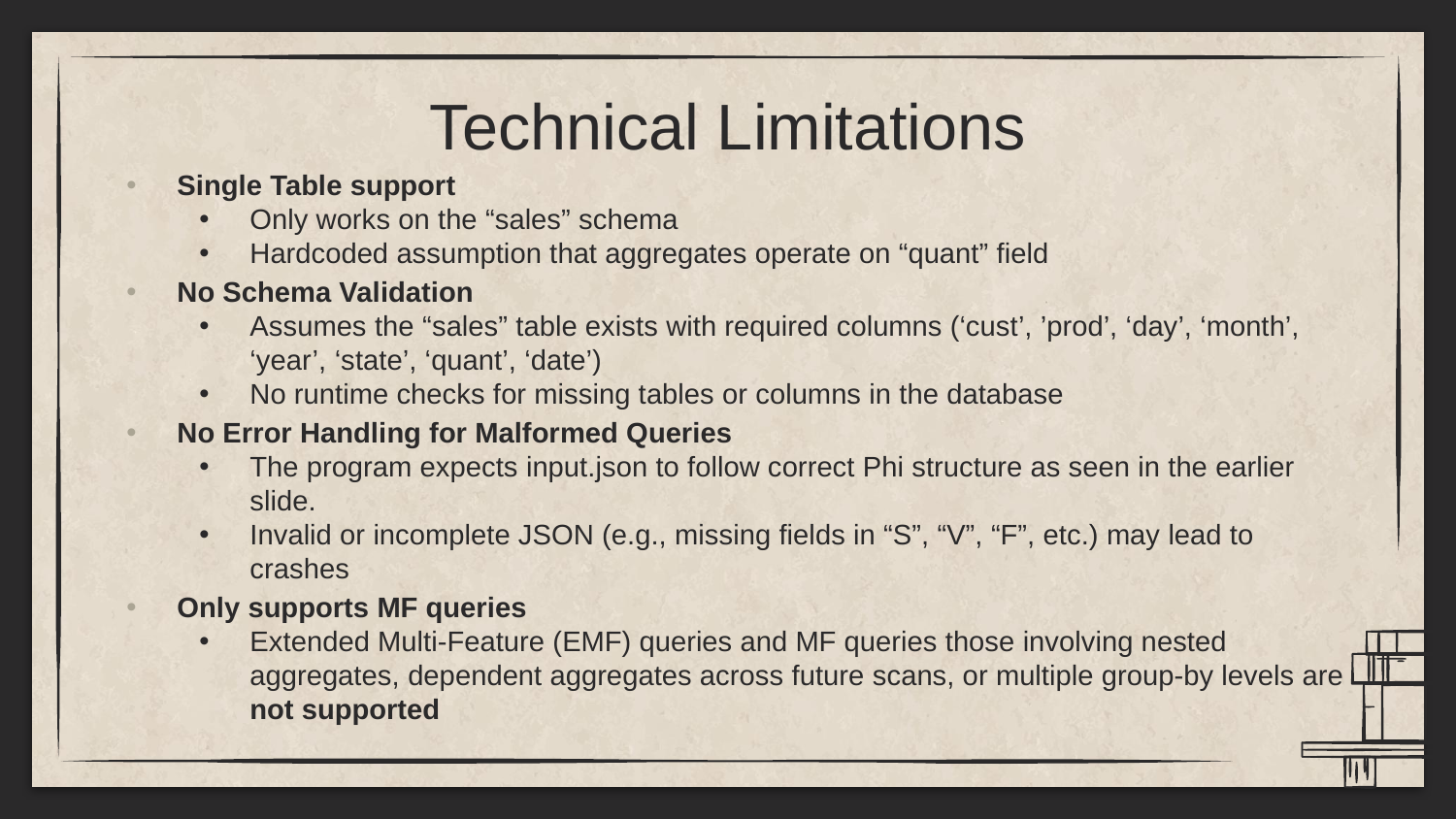

# Technical Limitations
Single Table support
Only works on the “sales” schema
Hardcoded assumption that aggregates operate on “quant” field
No Schema Validation
Assumes the “sales” table exists with required columns (‘cust’, ’prod’, ‘day’, ‘month’, ‘year’, ‘state’, ‘quant’, ‘date’)
No runtime checks for missing tables or columns in the database
No Error Handling for Malformed Queries
The program expects input.json to follow correct Phi structure as seen in the earlier slide.
Invalid or incomplete JSON (e.g., missing fields in “S”, “V”, “F”, etc.) may lead to crashes
Only supports MF queries
Extended Multi-Feature (EMF) queries and MF queries those involving nested aggregates, dependent aggregates across future scans, or multiple group-by levels are not supported